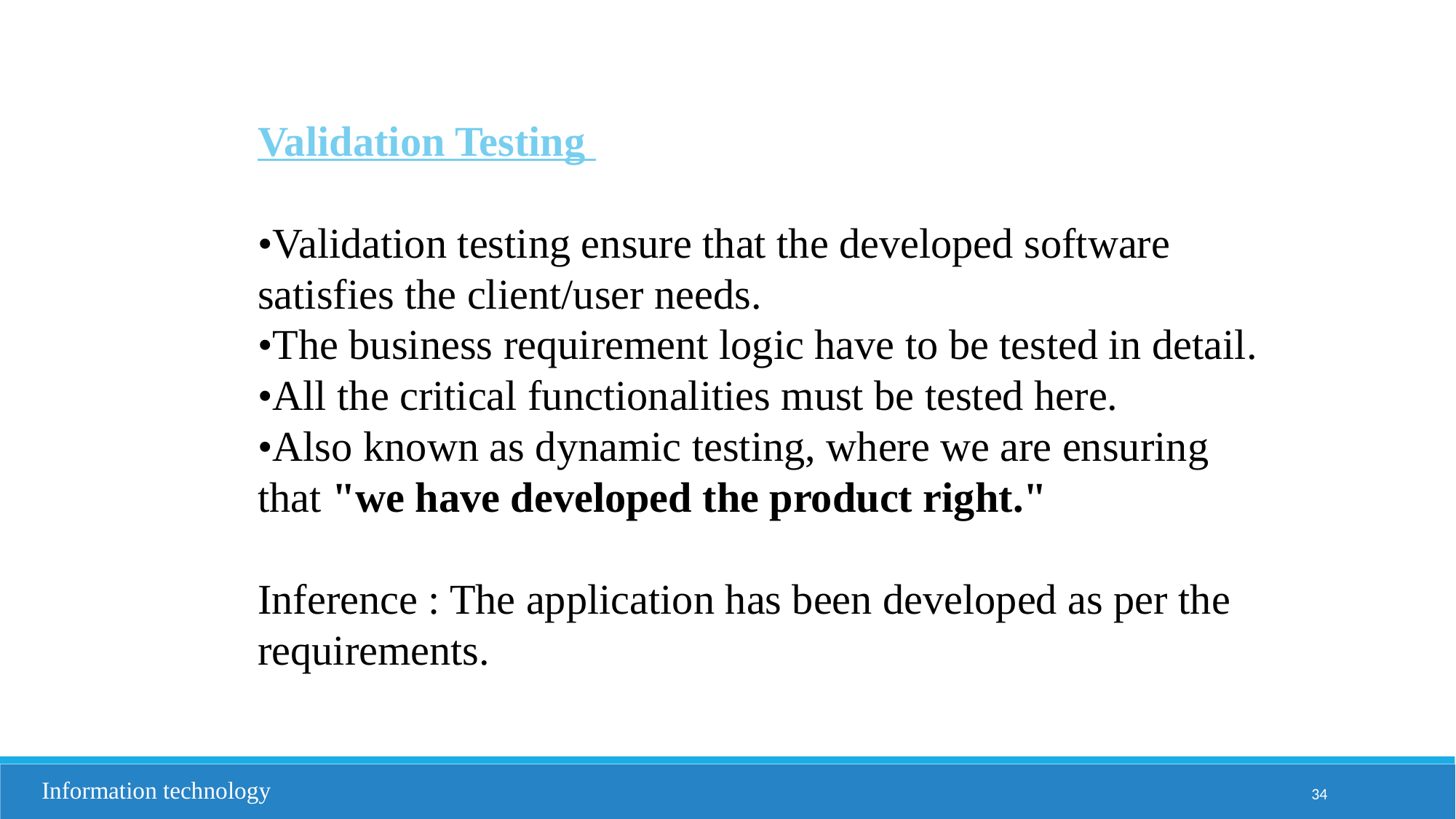

Validation Testing

•Validation testing ensure that the developed software
satisfies the client/user needs.
•The business requirement logic have to be tested in detail.
•All the critical functionalities must be tested here.
•Also known as dynamic testing, where we are ensuring
that "we have developed the product right."

Inference : The application has been developed as per the
requirements.

Information technology
34